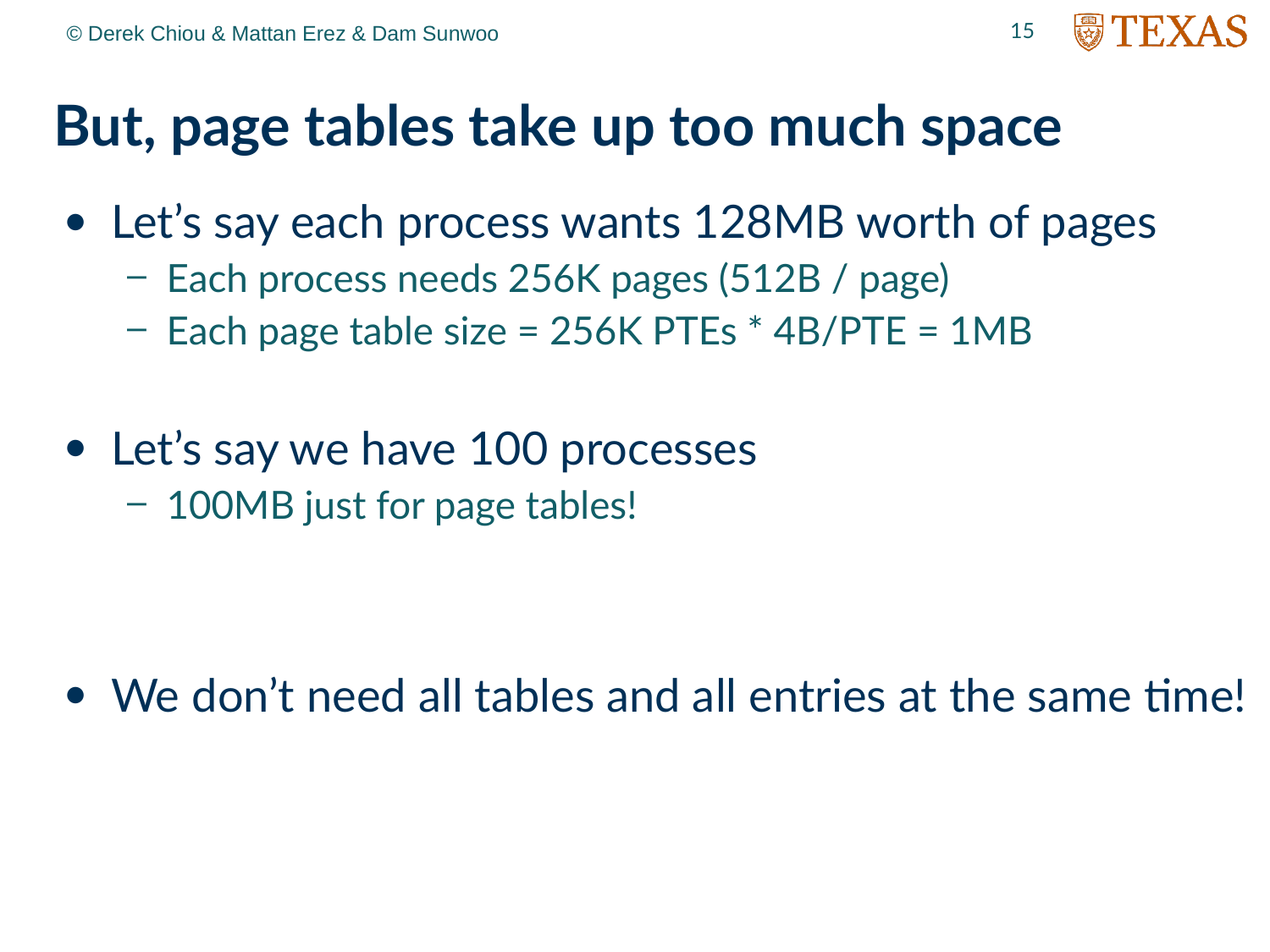

15
© Derek Chiou & Mattan Erez & Dam Sunwoo
# But, page tables take up too much space
Let’s say each process wants 128MB worth of pages
Each process needs 256K pages (512B / page)
Each page table size = 256K PTEs * 4B/PTE = 1MB

Let’s say we have 100 processes
100MB just for page tables!

We don’t need all tables and all entries at the same time!